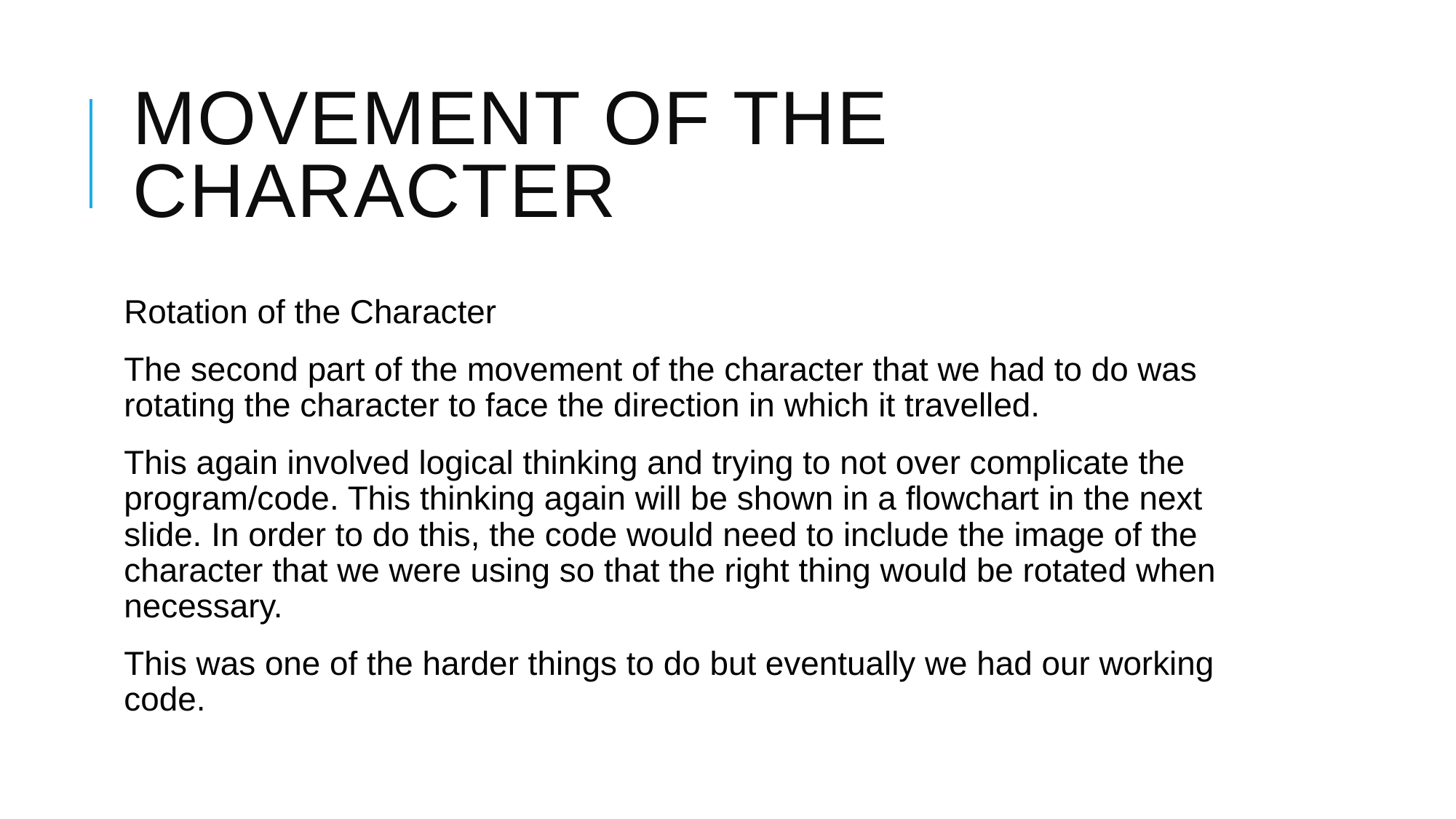

# MOVEMENT OF THE CHARACTER
Rotation of the Character
The second part of the movement of the character that we had to do was rotating the character to face the direction in which it travelled.
This again involved logical thinking and trying to not over complicate the program/code. This thinking again will be shown in a flowchart in the next slide. In order to do this, the code would need to include the image of the character that we were using so that the right thing would be rotated when necessary.
This was one of the harder things to do but eventually we had our working code.